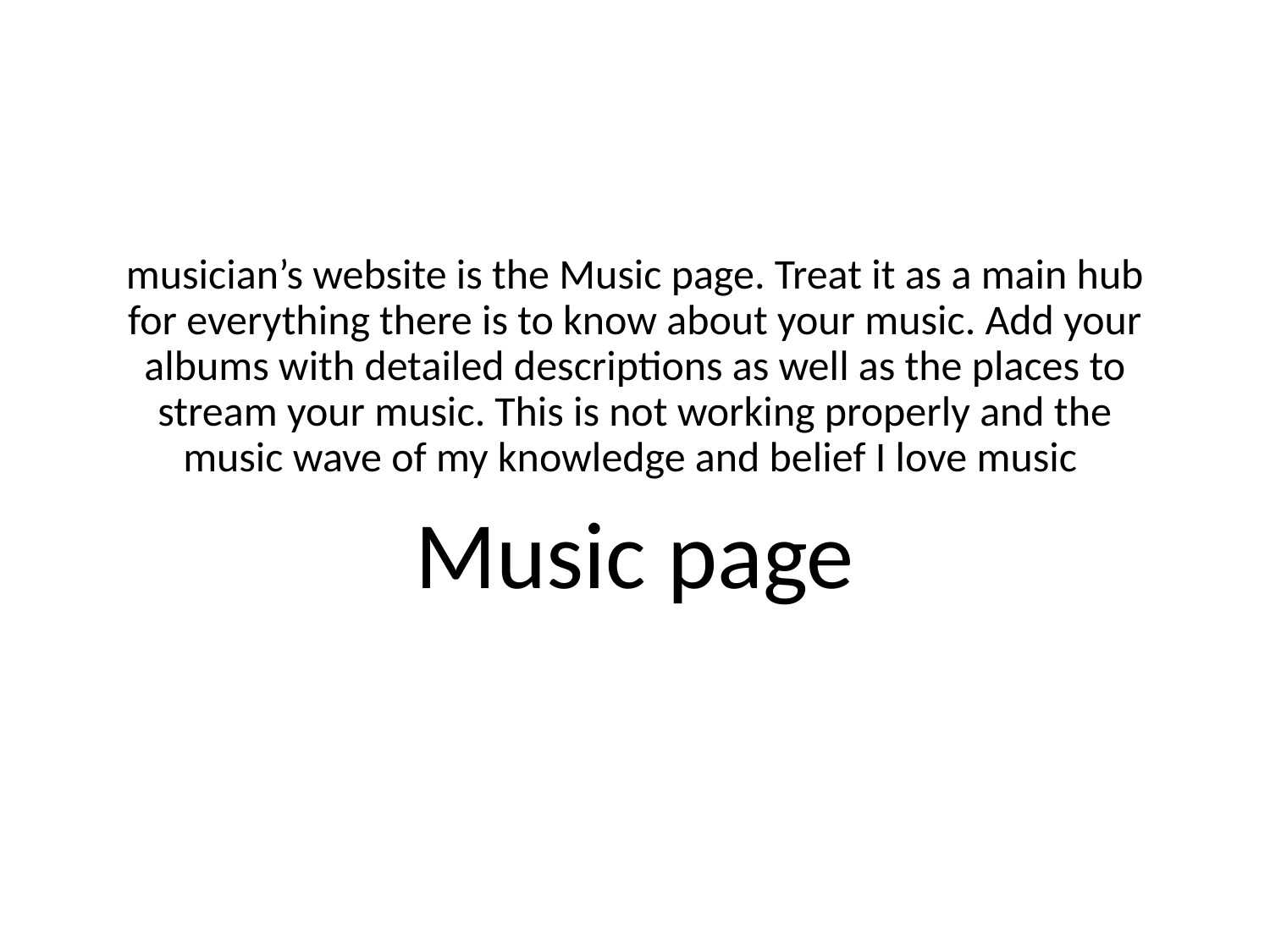

# musician’s website is the Music page. Treat it as a main hub for everything there is to know about your music. Add your albums with detailed descriptions as well as the places to stream your music. This is not working properly and the music wave of my knowledge and belief I love music
Music page